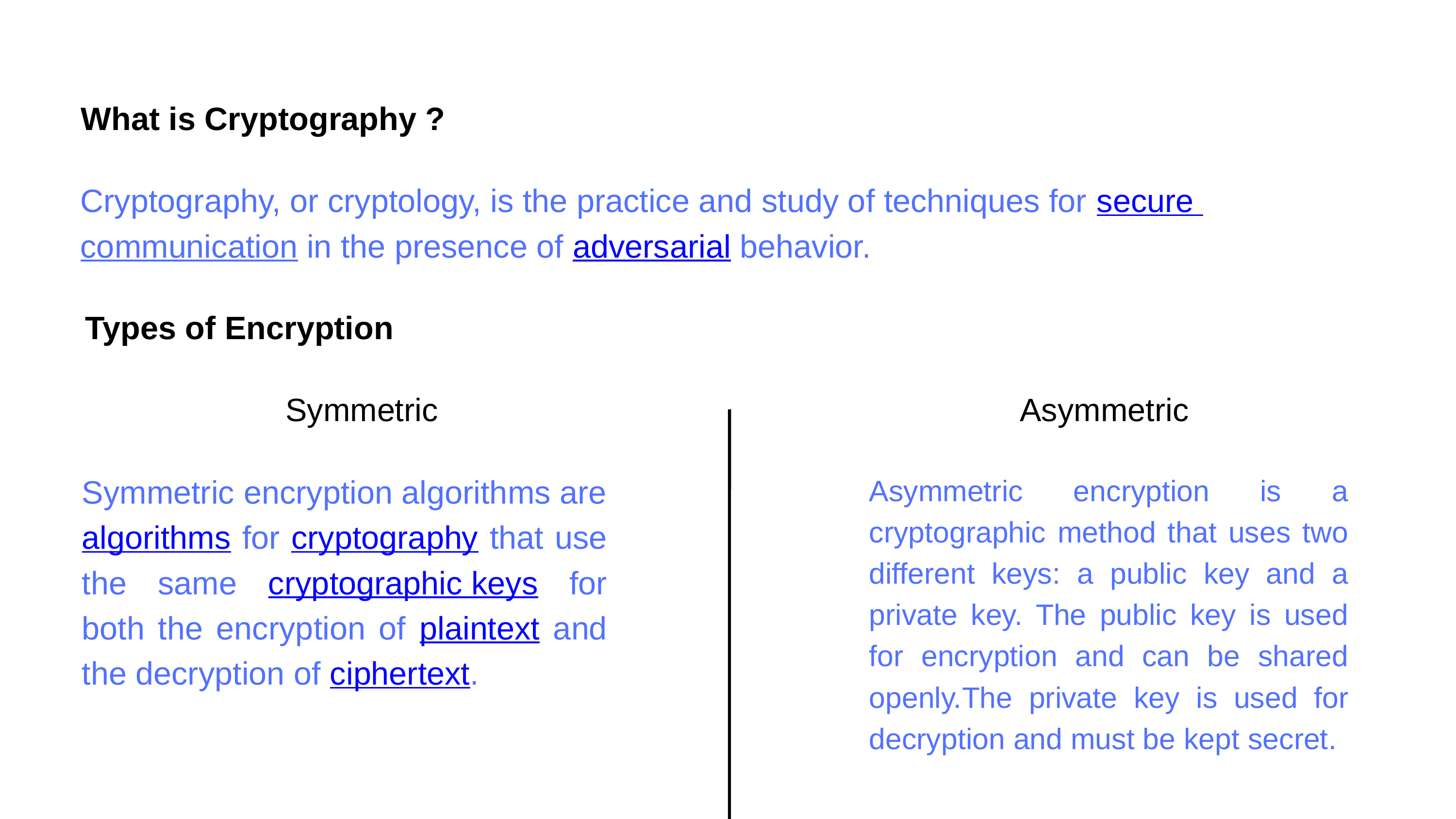

What is Cryptography ?
Cryptography, or cryptology, is the practice and study of techniques for secure communication in the presence of adversarial behavior.
Types of Encryption
Symmetric
Asymmetric

Symmetric encryption algorithms are algorithms for cryptography that use the same cryptographic keys for both the encryption of plaintext and the decryption of ciphertext.
Asymmetric encryption is a cryptographic method that uses two different keys: a public key and a private key. The public key is used for encryption and can be shared openly.The private key is used for decryption and must be kept secret.